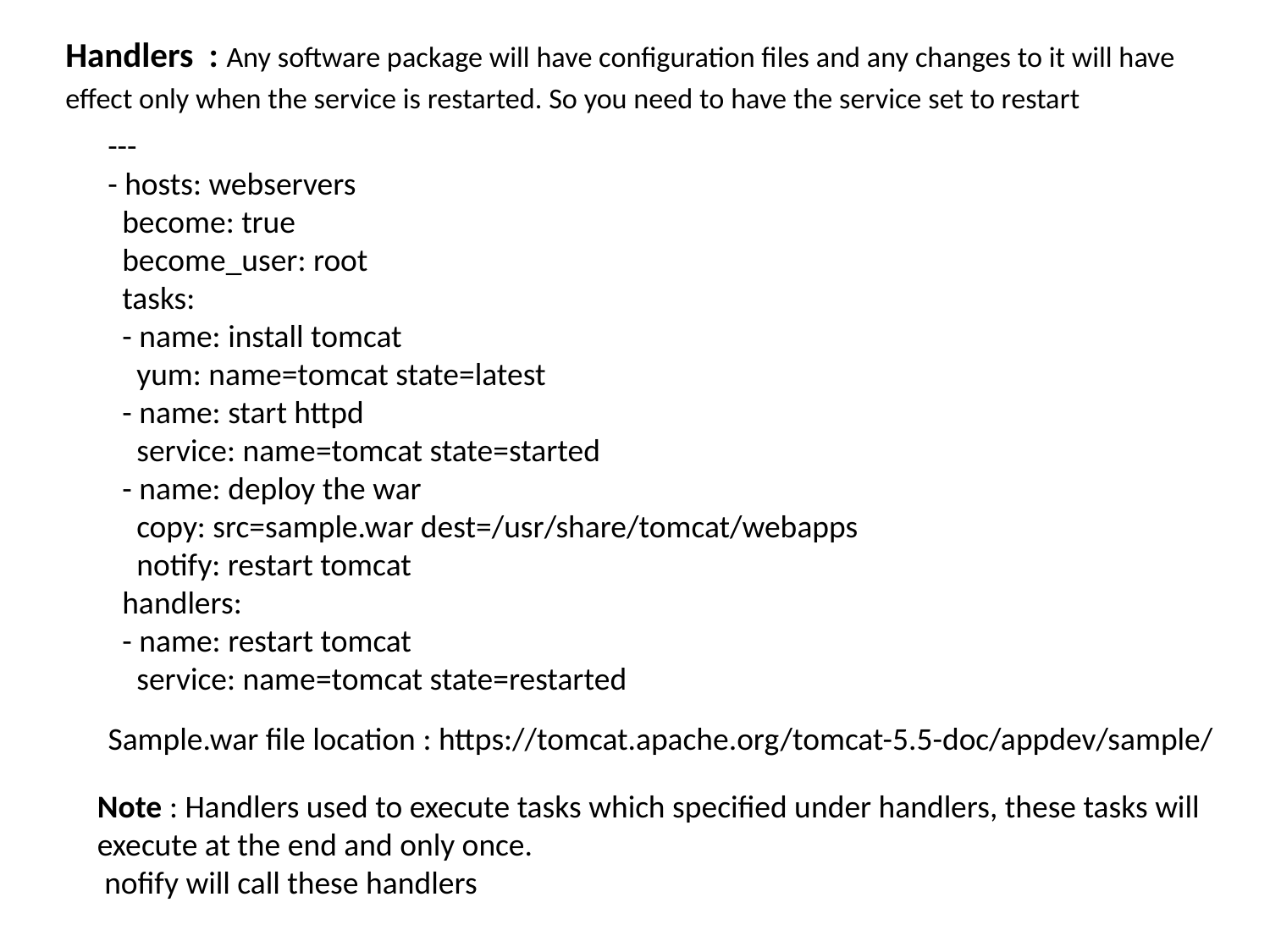

Handlers  : Any software package will have configuration files and any changes to it will have effect only when the service is restarted. So you need to have the service set to restart
---
- hosts: webservers
  become: true
  become_user: root
  tasks:
  - name: install tomcat
    yum: name=tomcat state=latest
  - name: start httpd
    service: name=tomcat state=started
  - name: deploy the war
    copy: src=sample.war dest=/usr/share/tomcat/webapps
    notify: restart tomcat
  handlers:
  - name: restart tomcat
    service: name=tomcat state=restarted
Sample.war file location : https://tomcat.apache.org/tomcat-5.5-doc/appdev/sample/
Note : Handlers used to execute tasks which specified under handlers, these tasks will execute at the end and only once.
 nofify will call these handlers